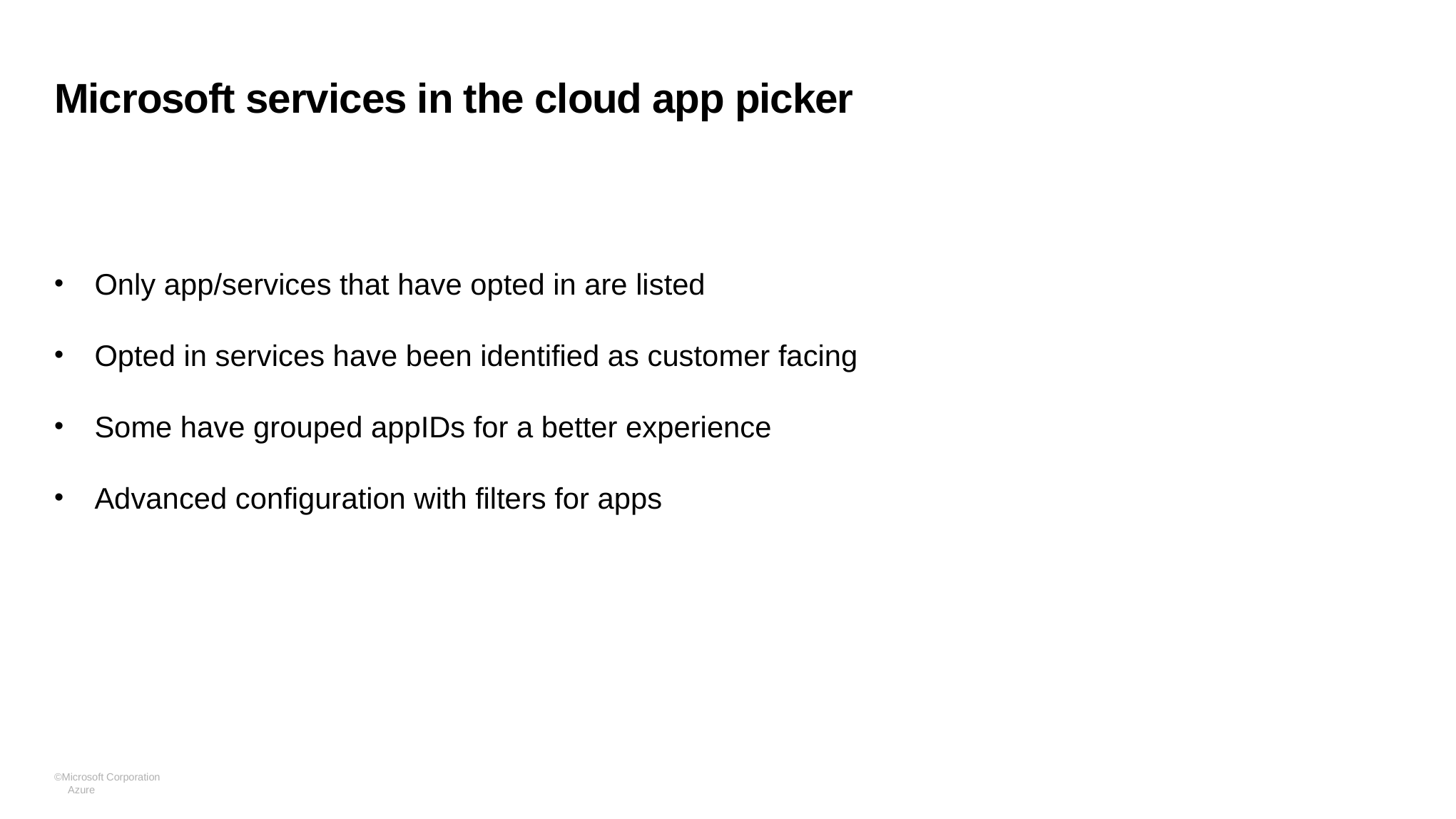

# Microsoft services in the cloud app picker
Only app/services that have opted in are listed
Opted in services have been identified as customer facing
Some have grouped appIDs for a better experience
Advanced configuration with filters for apps